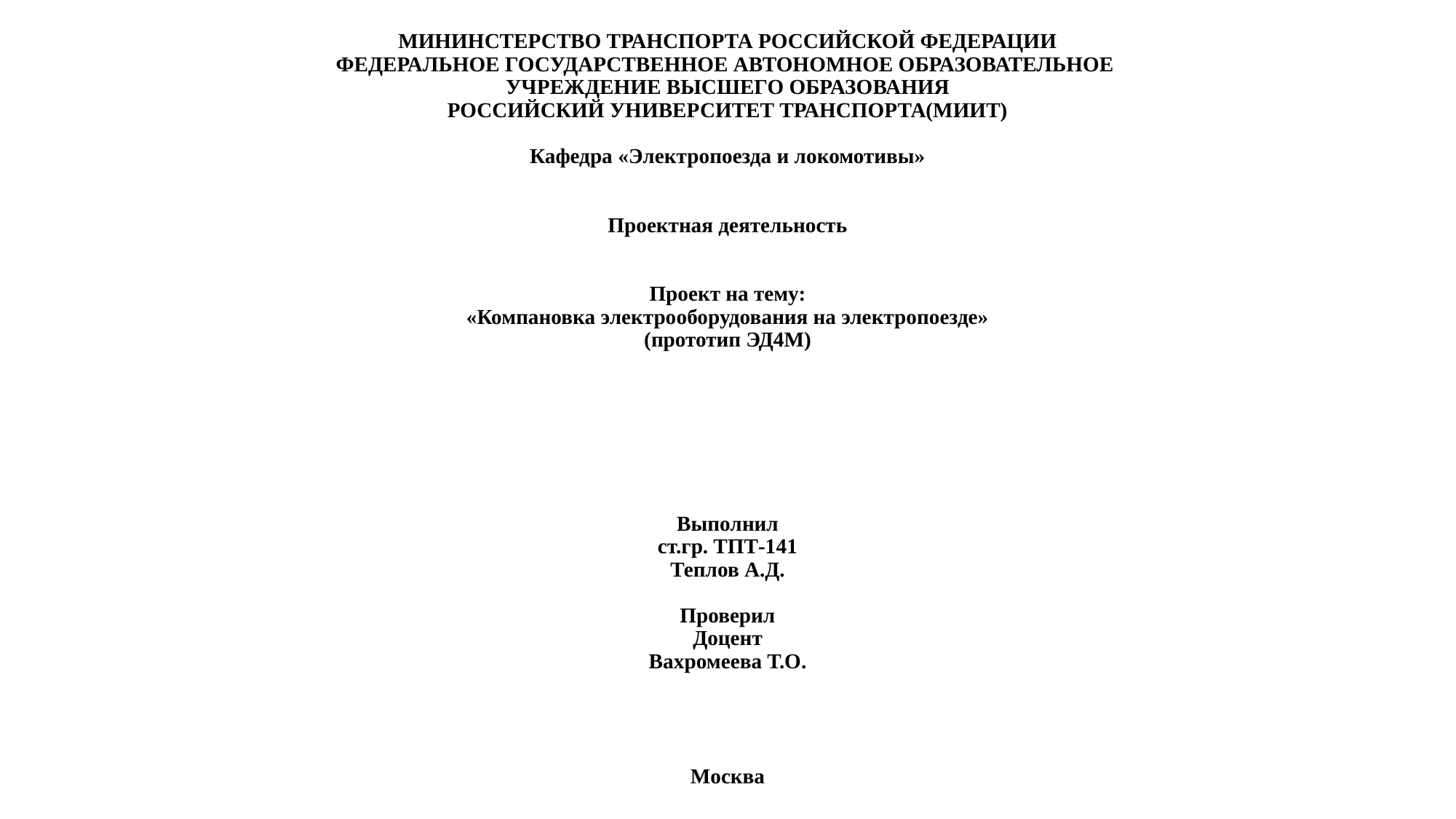

# МИНИНСТЕРСТВО ТРАНСПОРТА РОССИЙСКОЙ ФЕДЕРАЦИИ ФЕДЕРАЛЬНОЕ ГОСУДАРСТВЕННОЕ АВТОНОМНОЕ ОБРАЗОВАТЕЛЬНОЕ УЧРЕЖДЕНИЕ ВЫСШЕГО ОБРАЗОВАНИЯ РОССИЙСКИЙ УНИВЕРСИТЕТ ТРАНСПОРТА(МИИТ) Кафедра «Электропоезда и локомотивы» Проектная деятельность Проект на тему: «Компановка электрооборудования на электропоезде» (прототип ЭД4М) Выполнил ст.гр. ТПТ-141 Теплов А.Д. Проверил Доцент Вахромеева Т.О. Москва